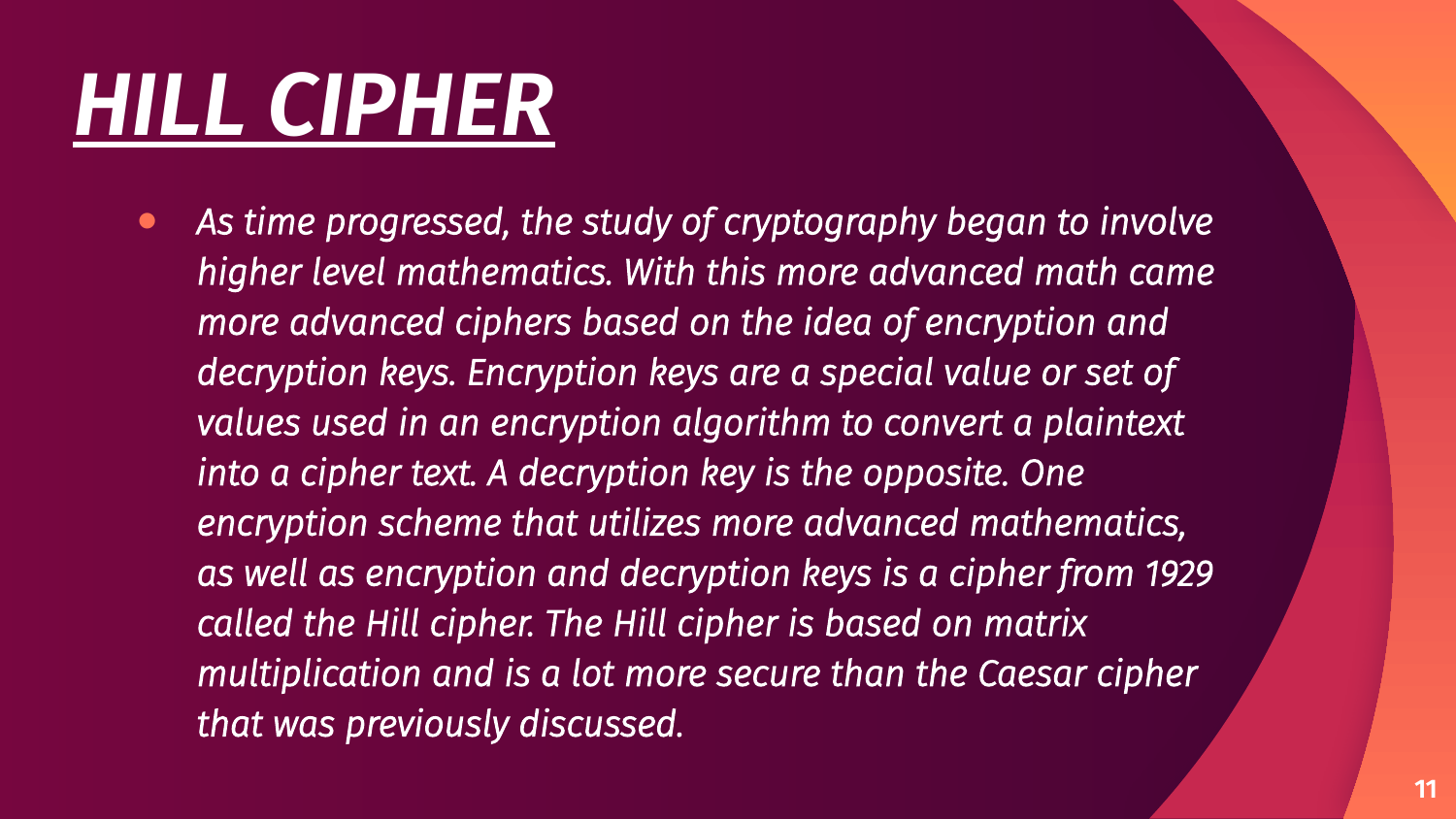

# HILL CIPHER
As time progressed, the study of cryptography began to involve higher level mathematics. With this more advanced math came more advanced ciphers based on the idea of encryption and decryption keys. Encryption keys are a special value or set of values used in an encryption algorithm to convert a plaintext into a cipher text. A decryption key is the opposite. One encryption scheme that utilizes more advanced mathematics, as well as encryption and decryption keys is a cipher from 1929 called the Hill cipher. The Hill cipher is based on matrix multiplication and is a lot more secure than the Caesar cipher that was previously discussed.
11